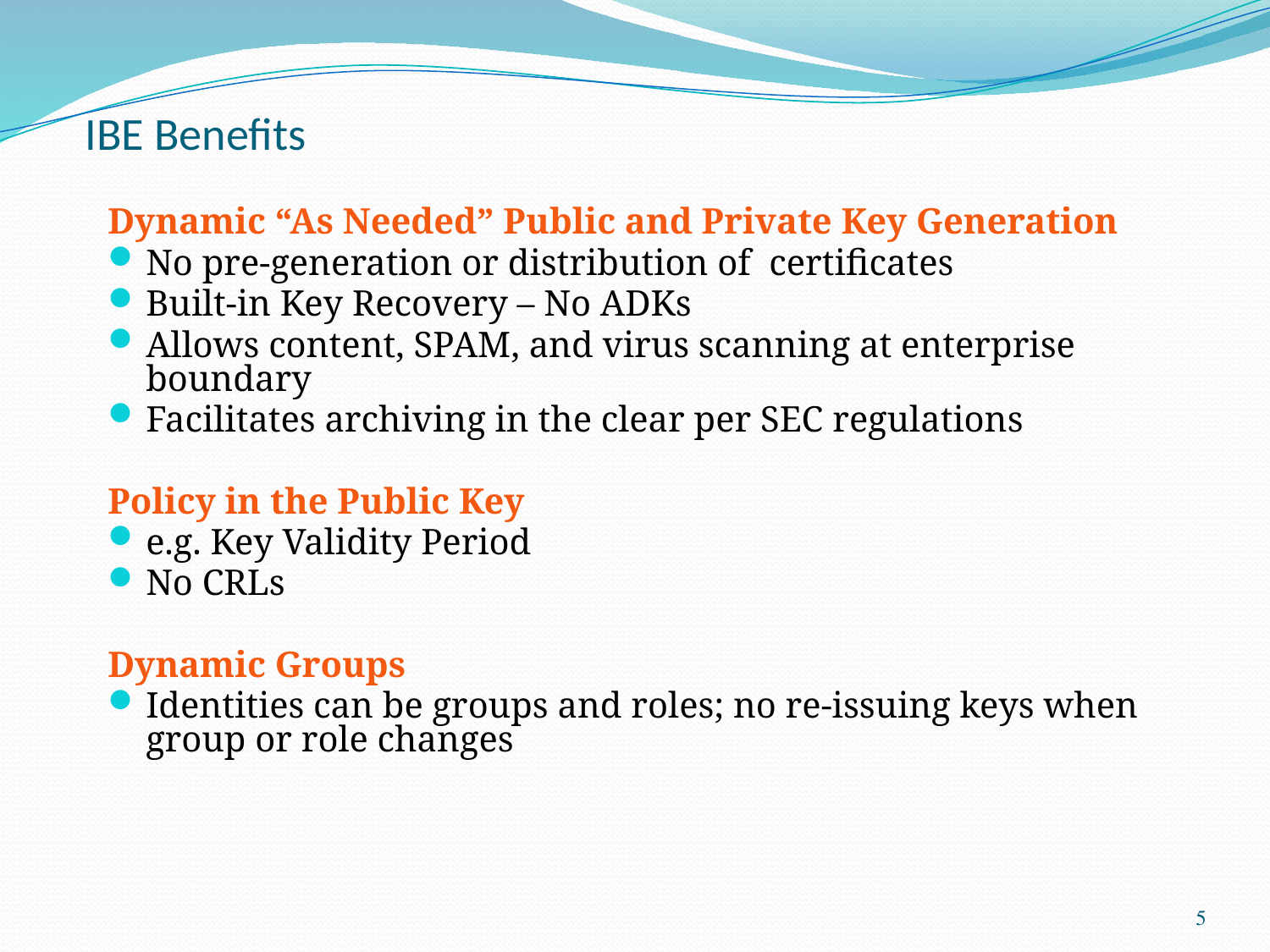

# IBE Benefits
Dynamic “As Needed” Public and Private Key Generation
No pre-generation or distribution of  certificates
Built-in Key Recovery – No ADKs
Allows content, SPAM, and virus scanning at enterprise boundary
Facilitates archiving in the clear per SEC regulations

Policy in the Public Key
e.g. Key Validity Period
No CRLs

Dynamic Groups
Identities can be groups and roles; no re-issuing keys when group or role changes

5